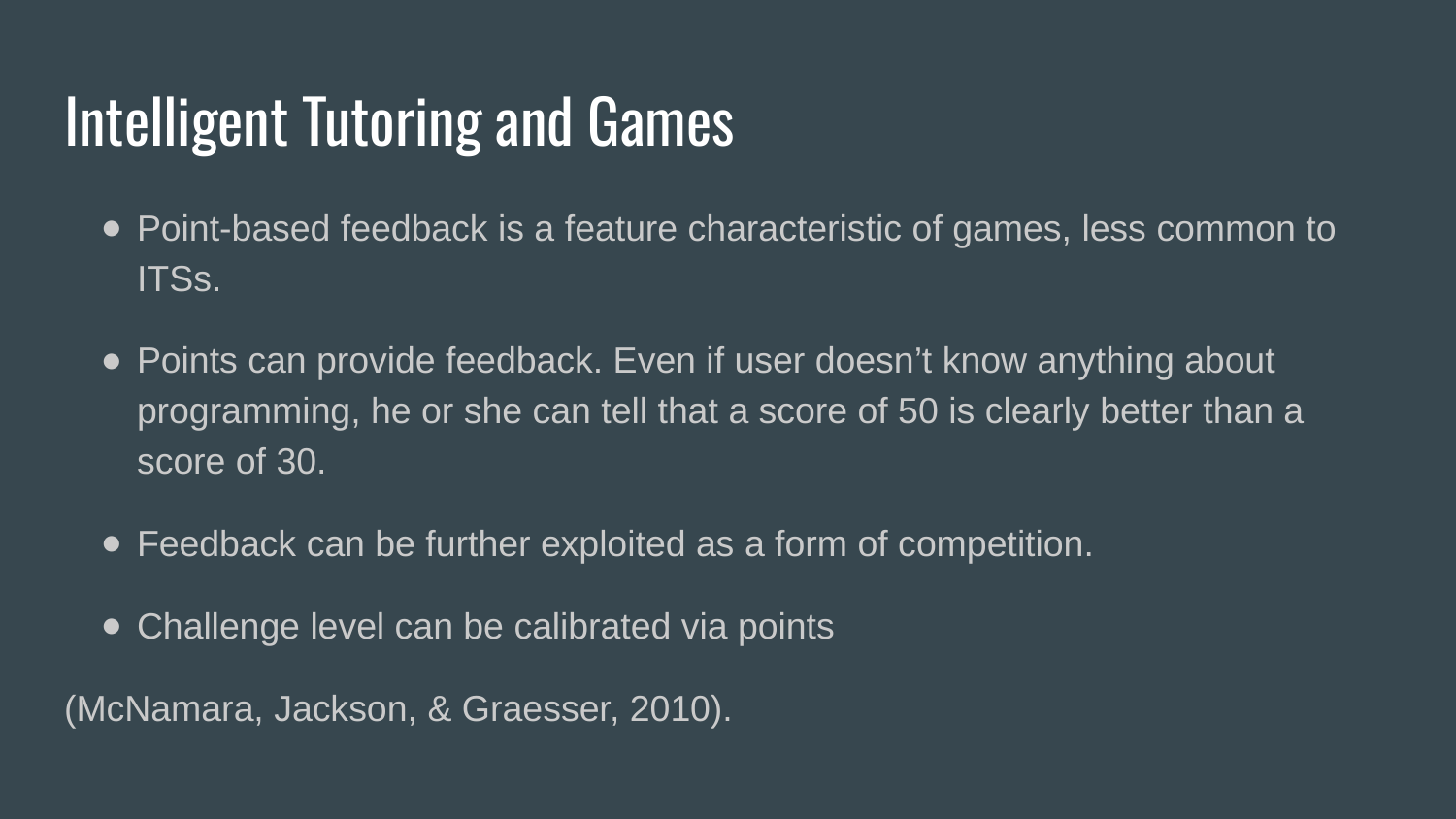

# Intelligent Tutoring and Games

Point-based feedback is a feature characteristic of games, less common to ITSs.
Points can provide feedback. Even if user doesn’t know anything about programming, he or she can tell that a score of 50 is clearly better than a score of 30.
Feedback can be further exploited as a form of competition.
Challenge level can be calibrated via points
(McNamara, Jackson, & Graesser, 2010).